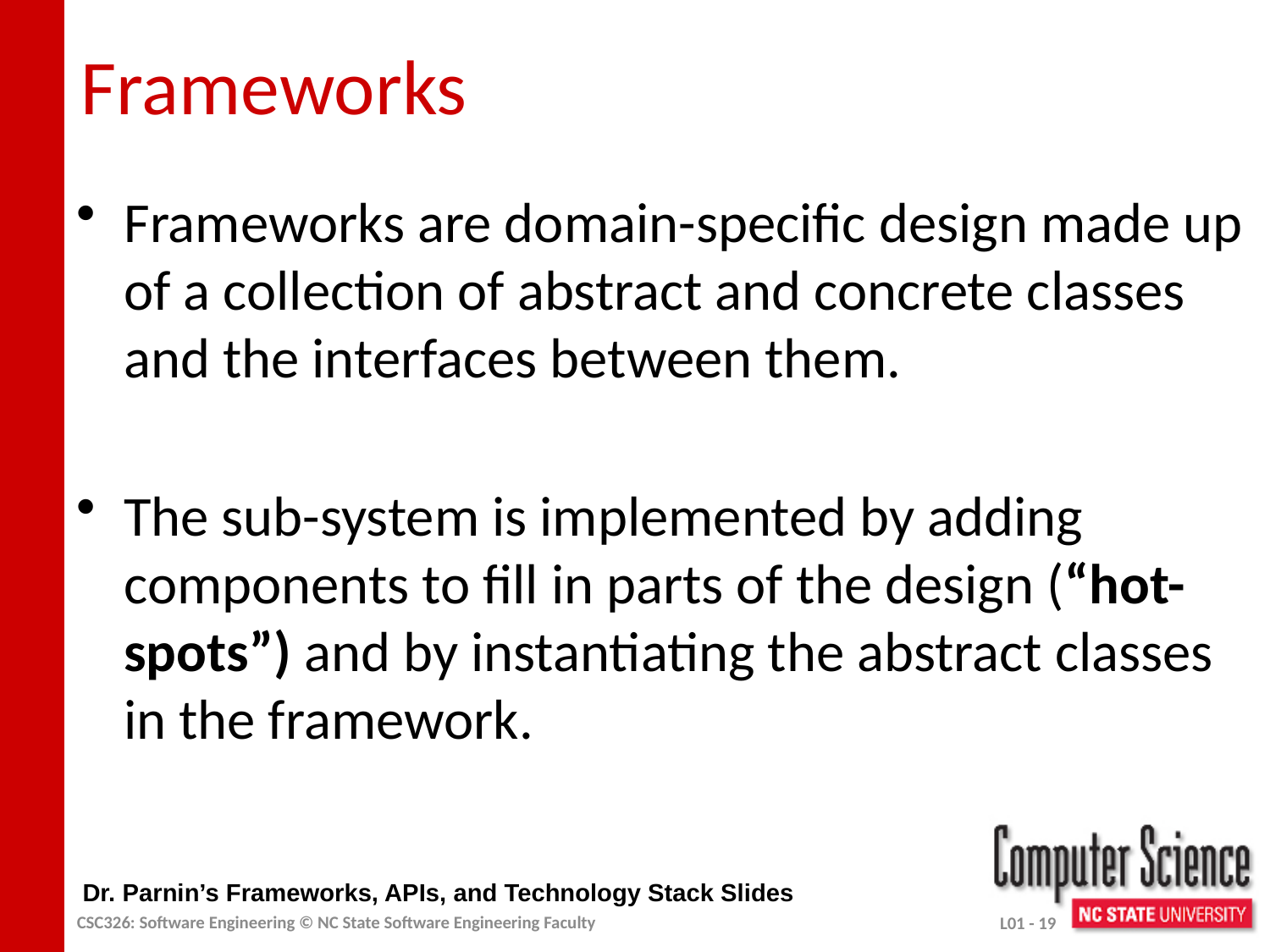

# Frameworks
Frameworks are domain-specific design made up of a collection of abstract and concrete classes and the interfaces between them.

The sub-system is implemented by adding components to fill in parts of the design (“hot-spots”) and by instantiating the abstract classes in the framework.
Dr. Parnin’s Frameworks, APIs, and Technology Stack Slides
CSC326: Software Engineering © NC State Software Engineering Faculty
L01 - 19